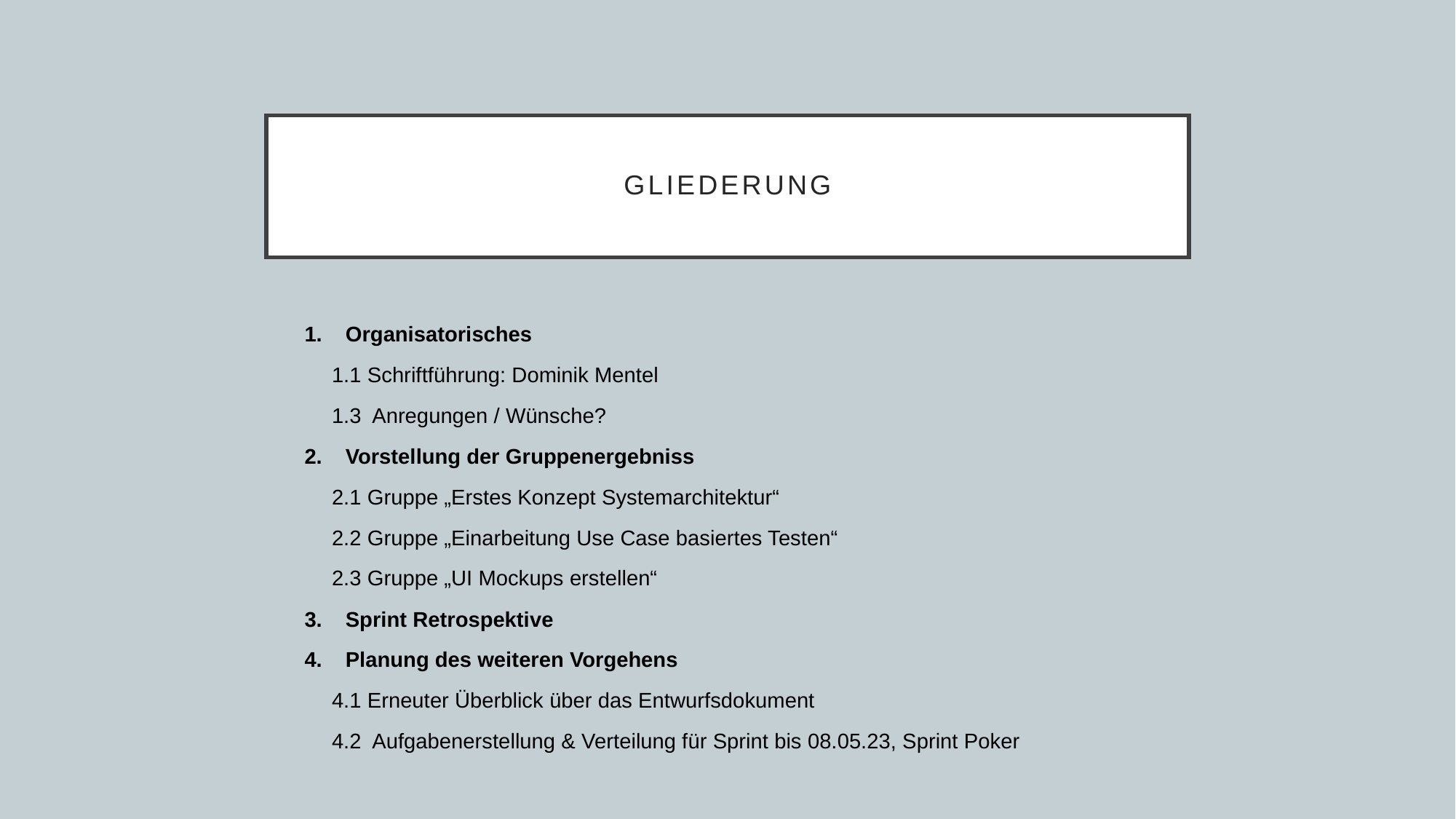

# Gliederung
Organisatorisches
1.1 Schriftführung: Dominik Mentel
1.3  Anregungen / Wünsche?
Vorstellung der Gruppenergebniss
2.1 Gruppe „Erstes Konzept Systemarchitektur“
2.2 Gruppe „Einarbeitung Use Case basiertes Testen“
2.3 Gruppe „UI Mockups erstellen“
Sprint Retrospektive
Planung des weiteren Vorgehens
4.1 Erneuter Überblick über das Entwurfsdokument
4.2  Aufgabenerstellung & Verteilung für Sprint bis 08.05.23, Sprint Poker